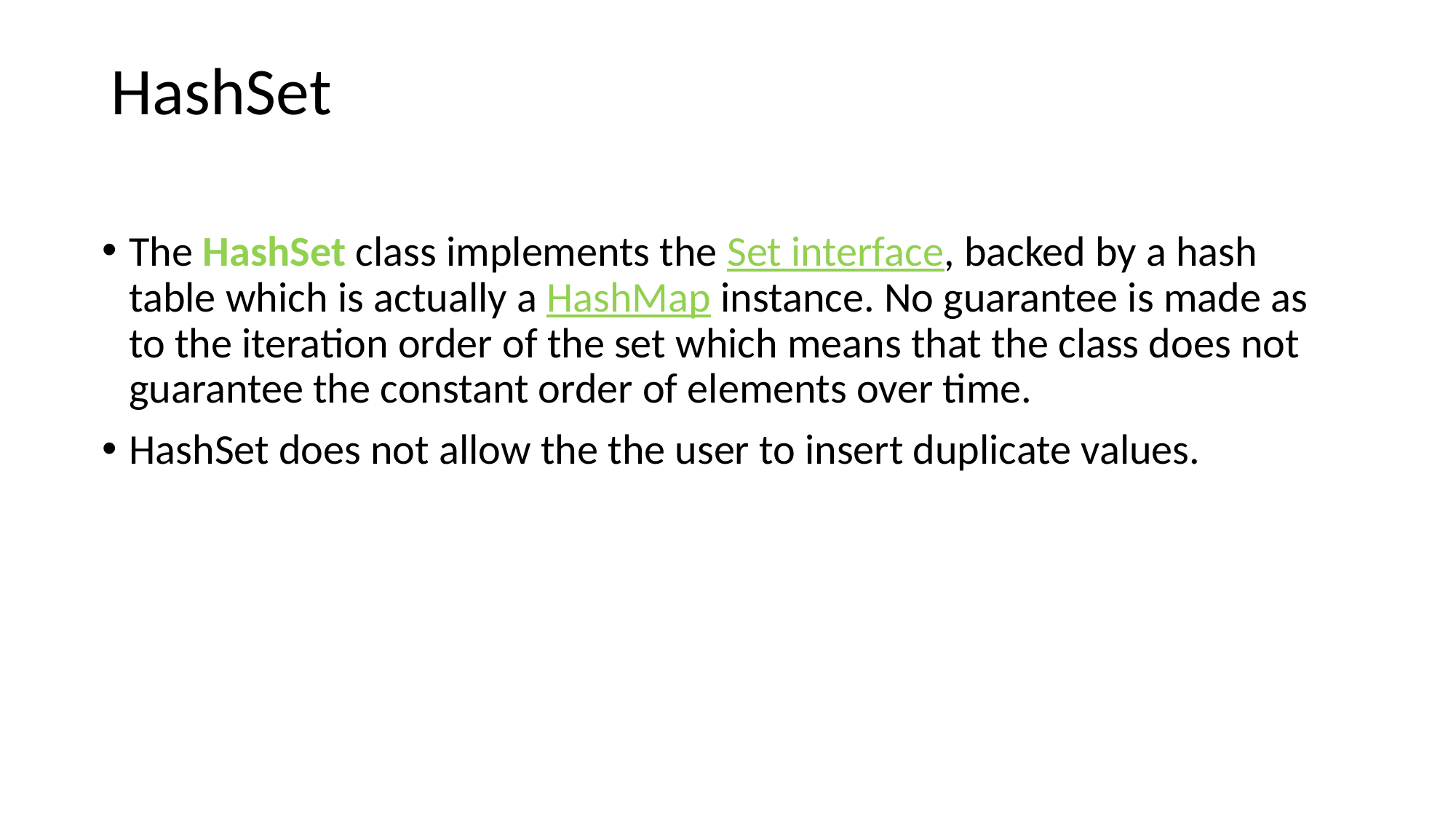

# HashSet
The HashSet class implements the Set interface, backed by a hash table which is actually a HashMap instance. No guarantee is made as to the iteration order of the set which means that the class does not guarantee the constant order of elements over time.
HashSet does not allow the the user to insert duplicate values.